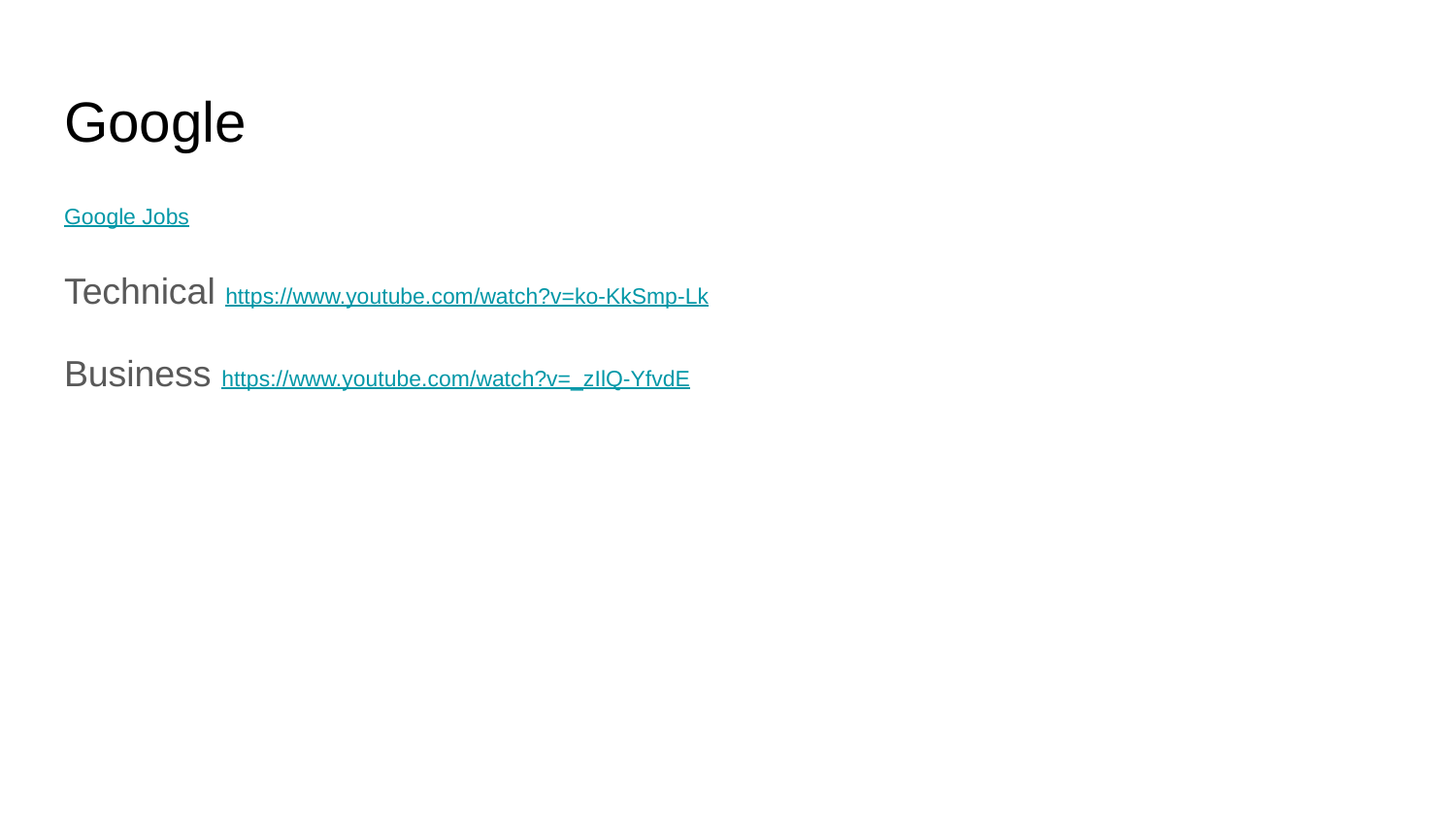

# Google
Google Jobs
Technical https://www.youtube.com/watch?v=ko-KkSmp-Lk
Business https://www.youtube.com/watch?v=_zIlQ-YfvdE